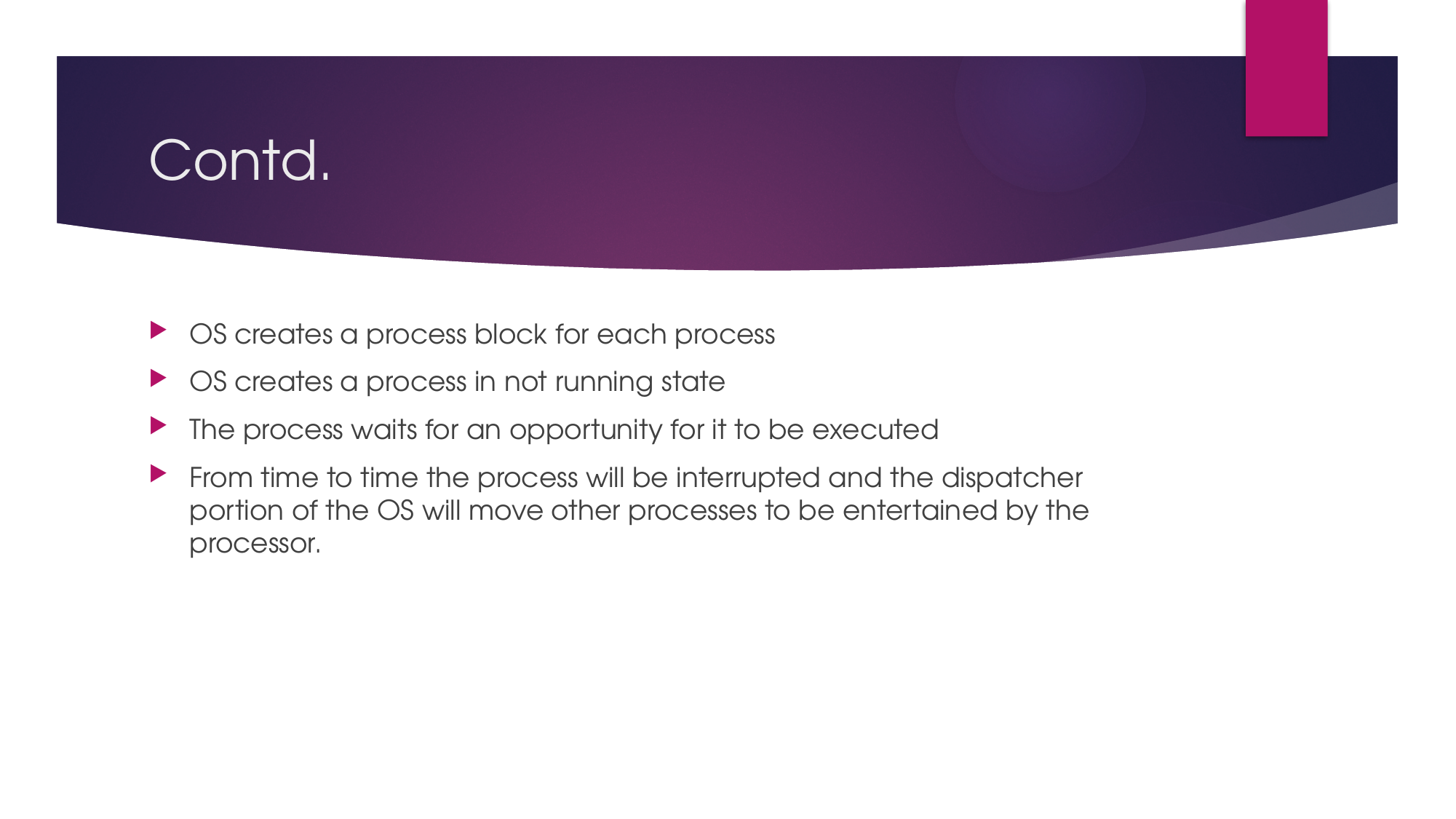

# Contd.
OS creates a process block for each process
OS creates a process in not running state
The process waits for an opportunity for it to be executed
From time to time the process will be interrupted and the dispatcher portion of the OS will move other processes to be entertained by the processor.